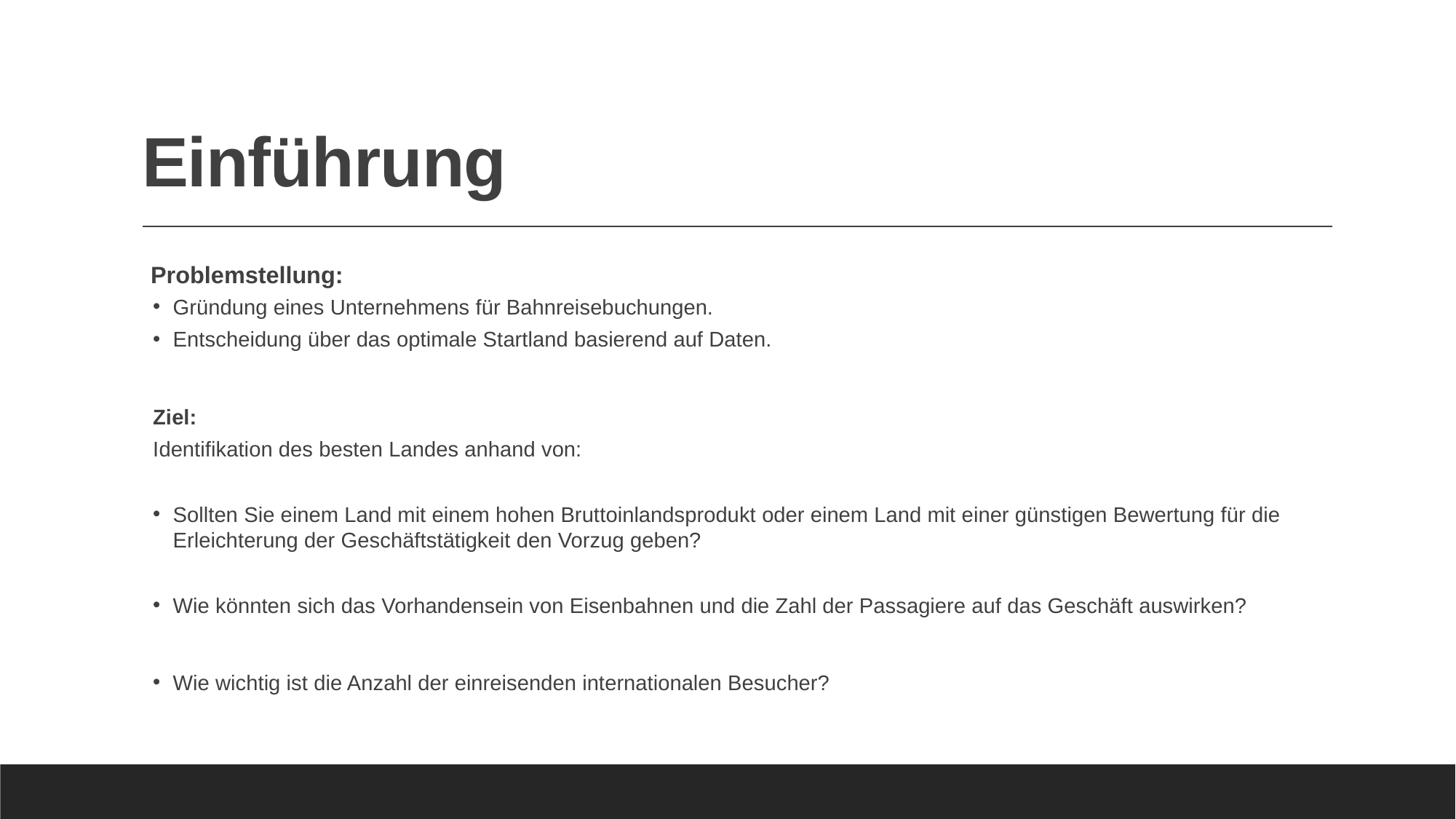

# Einführung
   Problemstellung:
Gründung eines Unternehmens für Bahnreisebuchungen.
Entscheidung über das optimale Startland basierend auf Daten.

Ziel:
Identifikation des besten Landes anhand von:

Sollten Sie einem Land mit einem hohen Bruttoinlandsprodukt oder einem Land mit einer günstigen Bewertung für die Erleichterung der Geschäftstätigkeit den Vorzug geben?

Wie könnten sich das Vorhandensein von Eisenbahnen und die Zahl der Passagiere auf das Geschäft auswirken?

Wie wichtig ist die Anzahl der einreisenden internationalen Besucher?